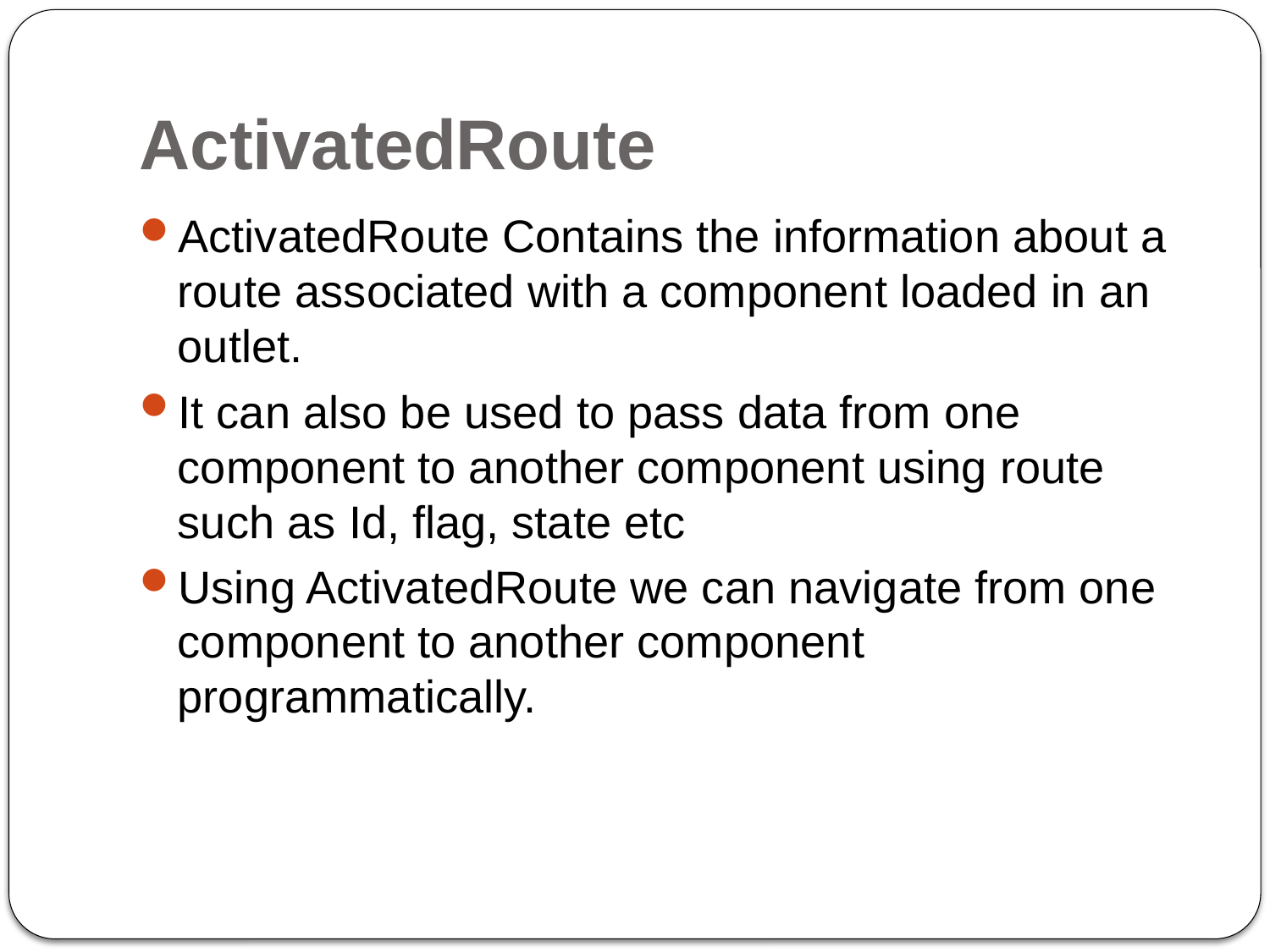

# ActivatedRoute
ActivatedRoute Contains the information about a route associated with a component loaded in an outlet.
It can also be used to pass data from one component to another component using route such as Id, flag, state etc
Using ActivatedRoute we can navigate from one component to another component programmatically.